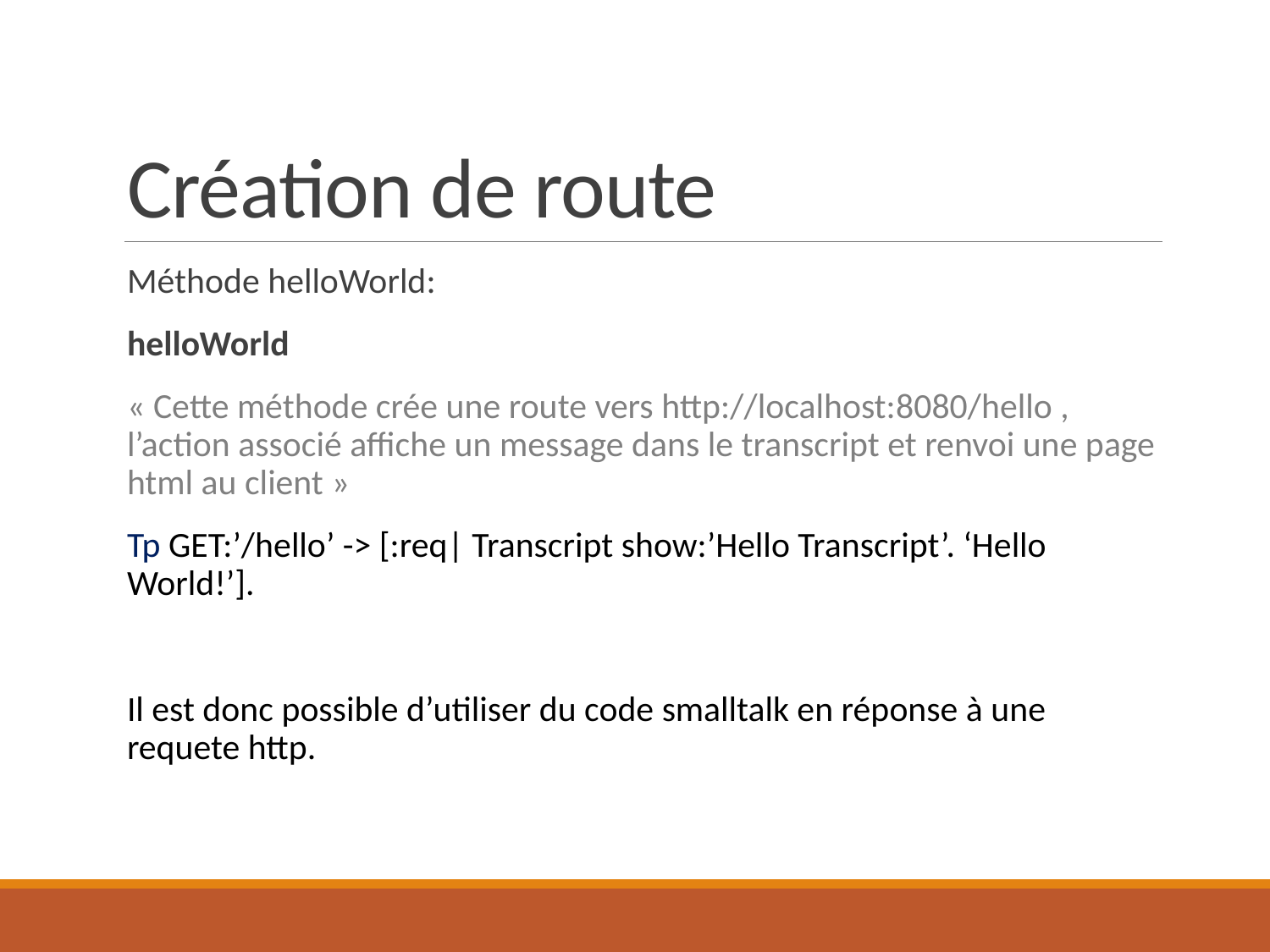

# Création de route
Méthode helloWorld:
helloWorld
« Cette méthode crée une route vers http://localhost:8080/hello , l’action associé affiche un message dans le transcript et renvoi une page html au client »
Tp GET:’/hello’ -> [:req| Transcript show:’Hello Transcript’. ‘Hello World!’].

Il est donc possible d’utiliser du code smalltalk en réponse à une requete http.